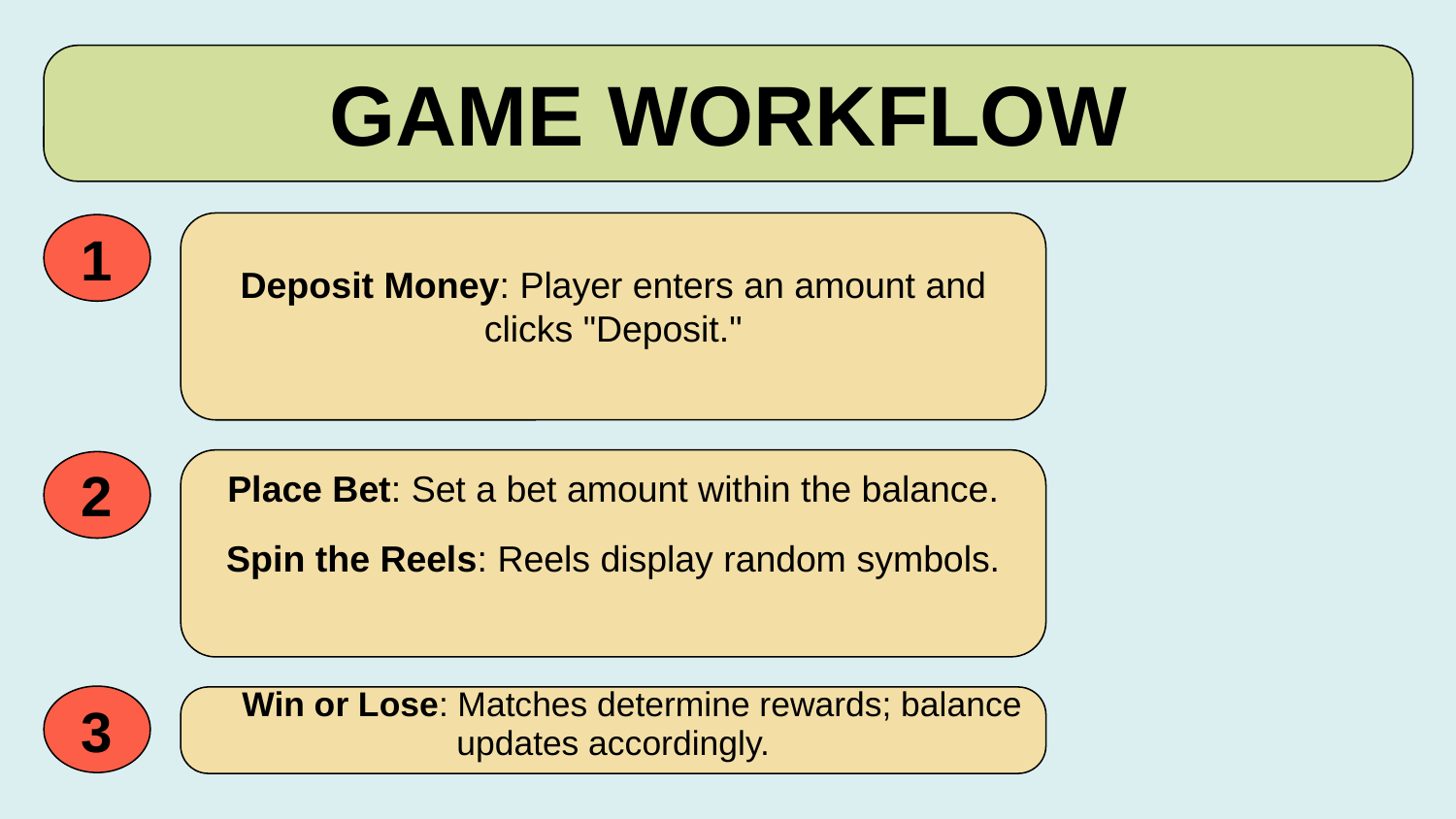

# GAME WORKFLOW
1
Deposit Money: Player enters an amount and clicks "Deposit."

2
Place Bet: Set a bet amount within the balance.

Spin the Reels: Reels display random symbols.

3
    Win or Lose: Matches determine rewards; balance updates accordingly.